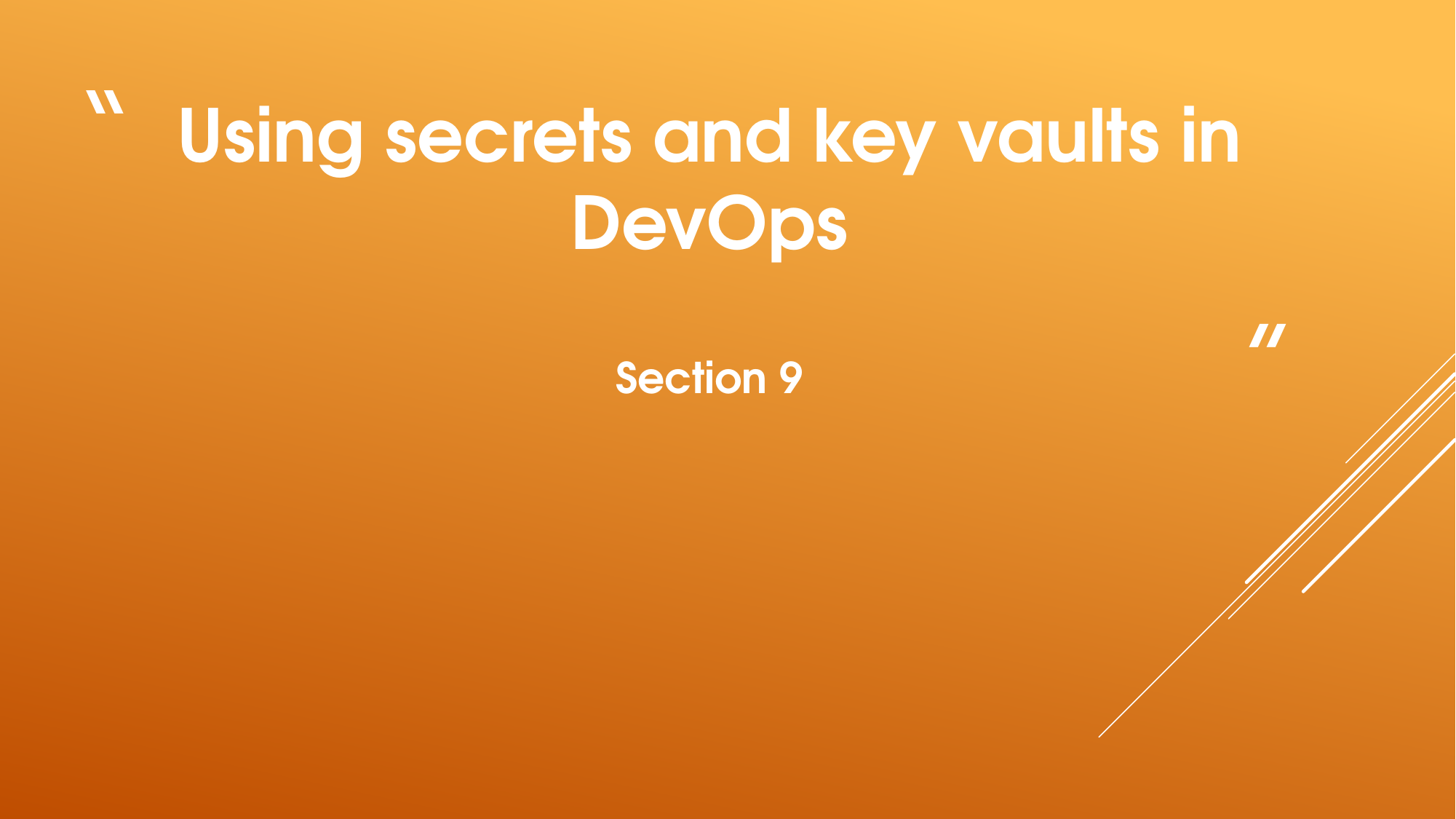

# Using secrets and key vaults in DevOps Section 9